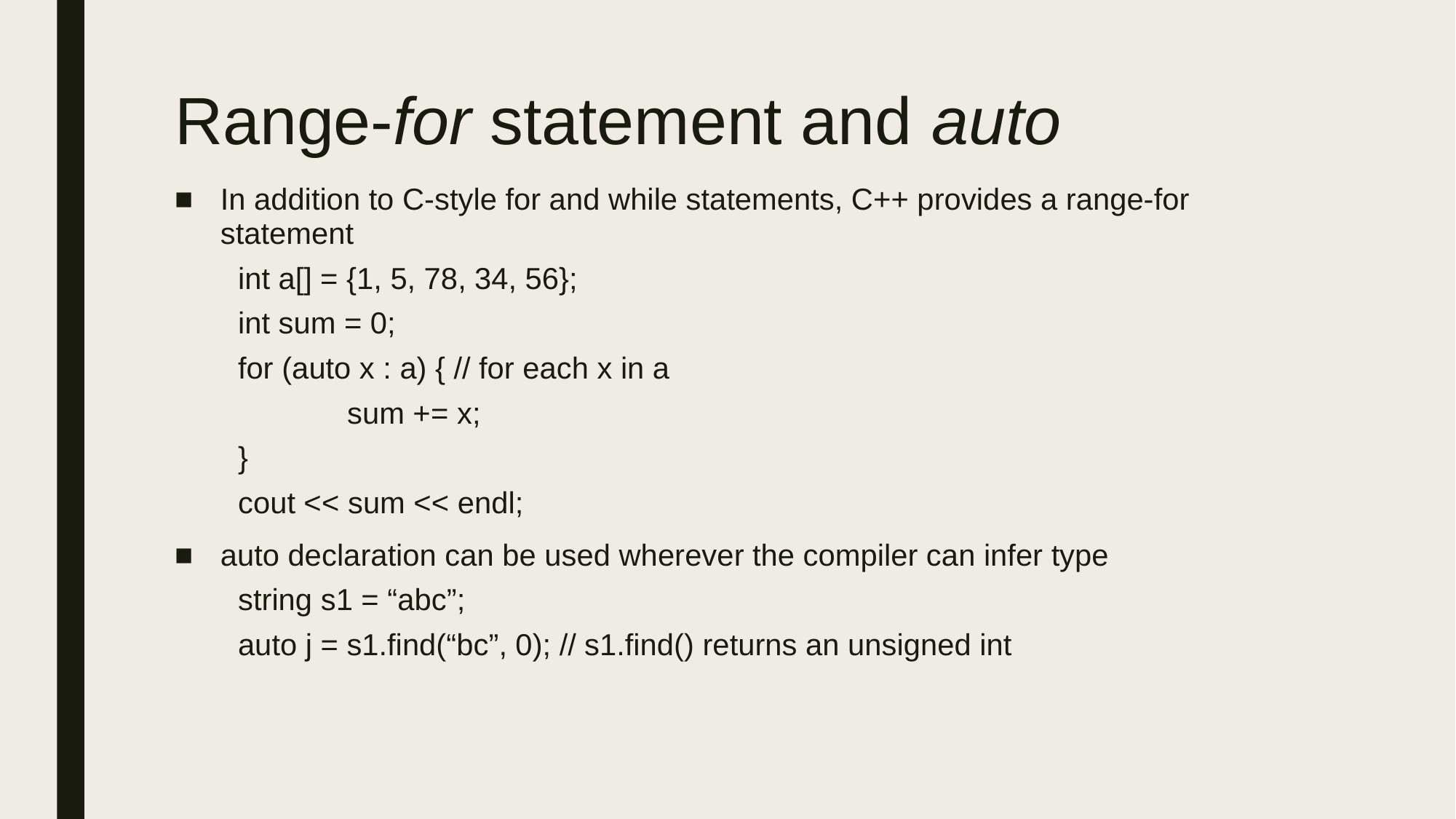

# Range-for statement and auto
In addition to C-style for and while statements, C++ provides a range-for statement
int a[] = {1, 5, 78, 34, 56};
int sum = 0;
for (auto x : a) { // for each x in a
	sum += x;
}
cout << sum << endl;
auto declaration can be used wherever the compiler can infer type
string s1 = “abc”;
auto j = s1.find(“bc”, 0); // s1.find() returns an unsigned int